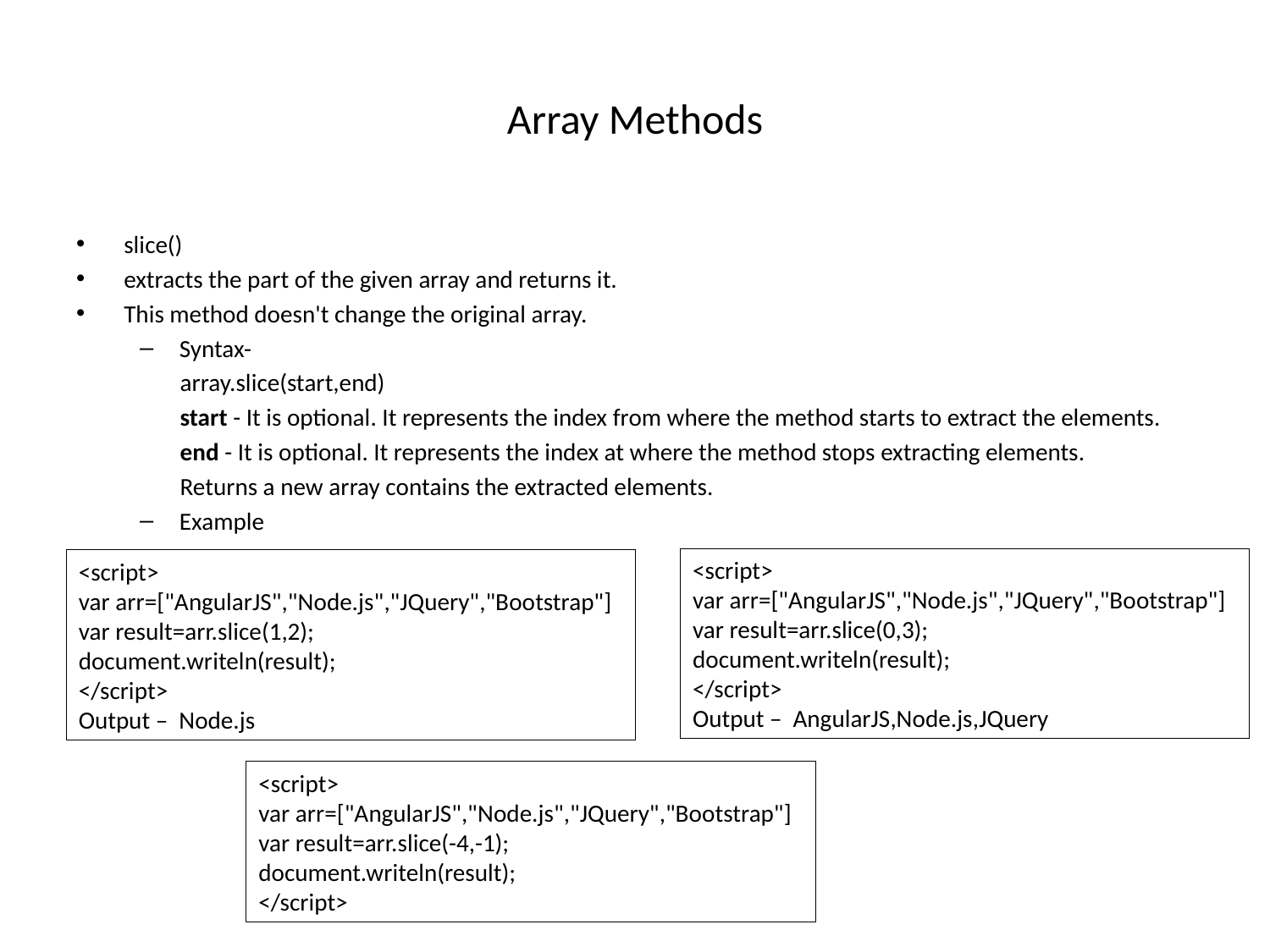

# Array Methods
slice()
extracts the part of the given array and returns it.
This method doesn't change the original array.
Syntax-
array.slice(start,end)
start - It is optional. It represents the index from where the method starts to extract the elements.
end - It is optional. It represents the index at where the method stops extracting elements.
Returns a new array contains the extracted elements.
Example
<script>
var arr=["AngularJS","Node.js","JQuery","Bootstrap"]
var result=arr.slice(0,3);
document.writeln(result);
</script>
Output –  AngularJS,Node.js,JQuery
<script>
var arr=["AngularJS","Node.js","JQuery","Bootstrap"]
var result=arr.slice(1,2);
document.writeln(result);
</script>
Output –  Node.js
<script>
var arr=["AngularJS","Node.js","JQuery","Bootstrap"]
var result=arr.slice(-4,-1);
document.writeln(result);
</script>